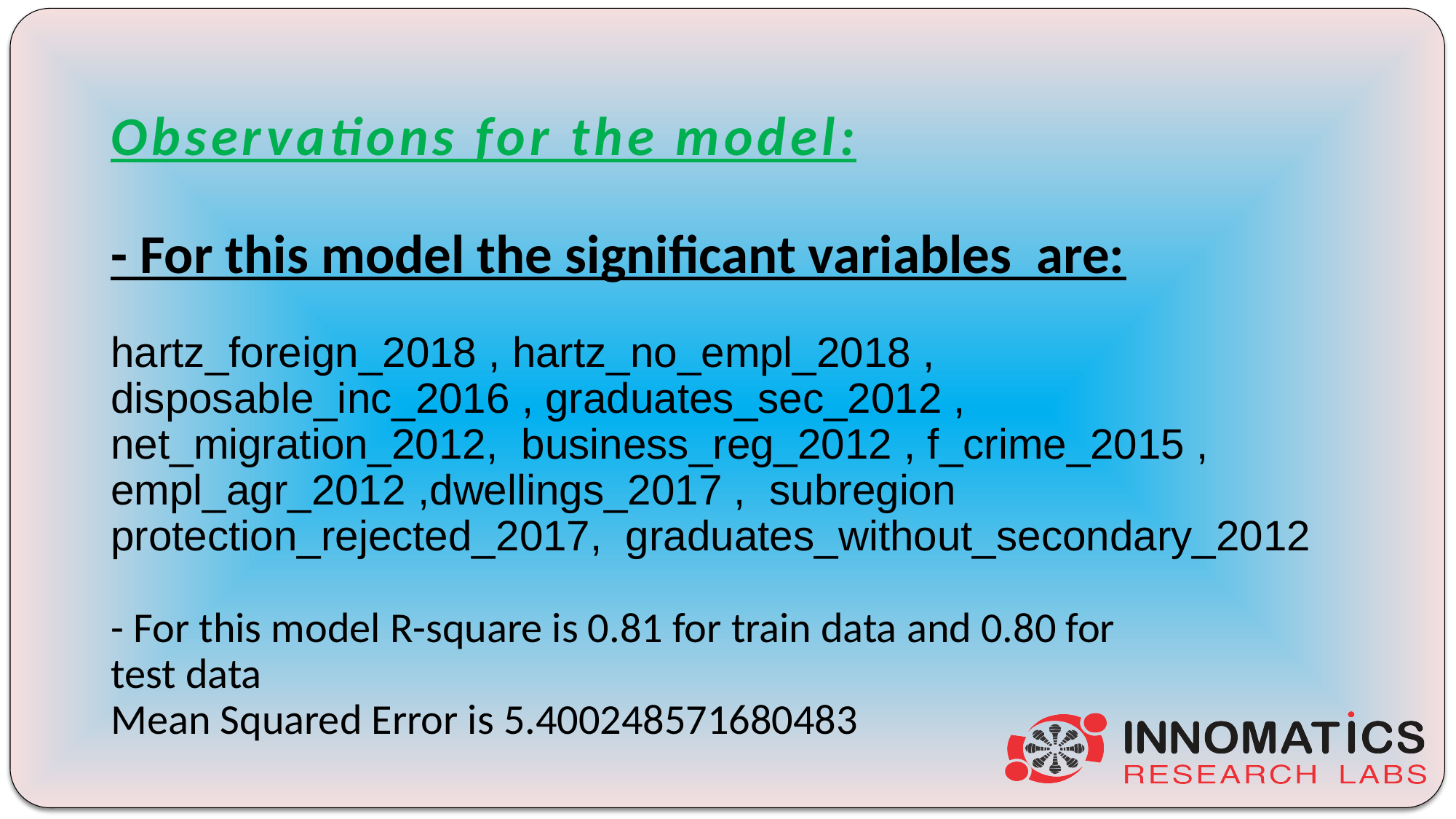

# Observations for the model: - For this model the significant variables  are:   hartz_foreign_2018 , hartz_no_empl_2018 , disposable_inc_2016 , graduates_sec_2012 , net_migration_2012,  business_reg_2012 , f_crime_2015 , empl_agr_2012 ,dwellings_2017 ,  subregion protection_rejected_2017,  graduates_without_secondary_2012 - For this model R-square is 0.81 for train data and 0.80 for test data Mean Squared Error is 5.400248571680483